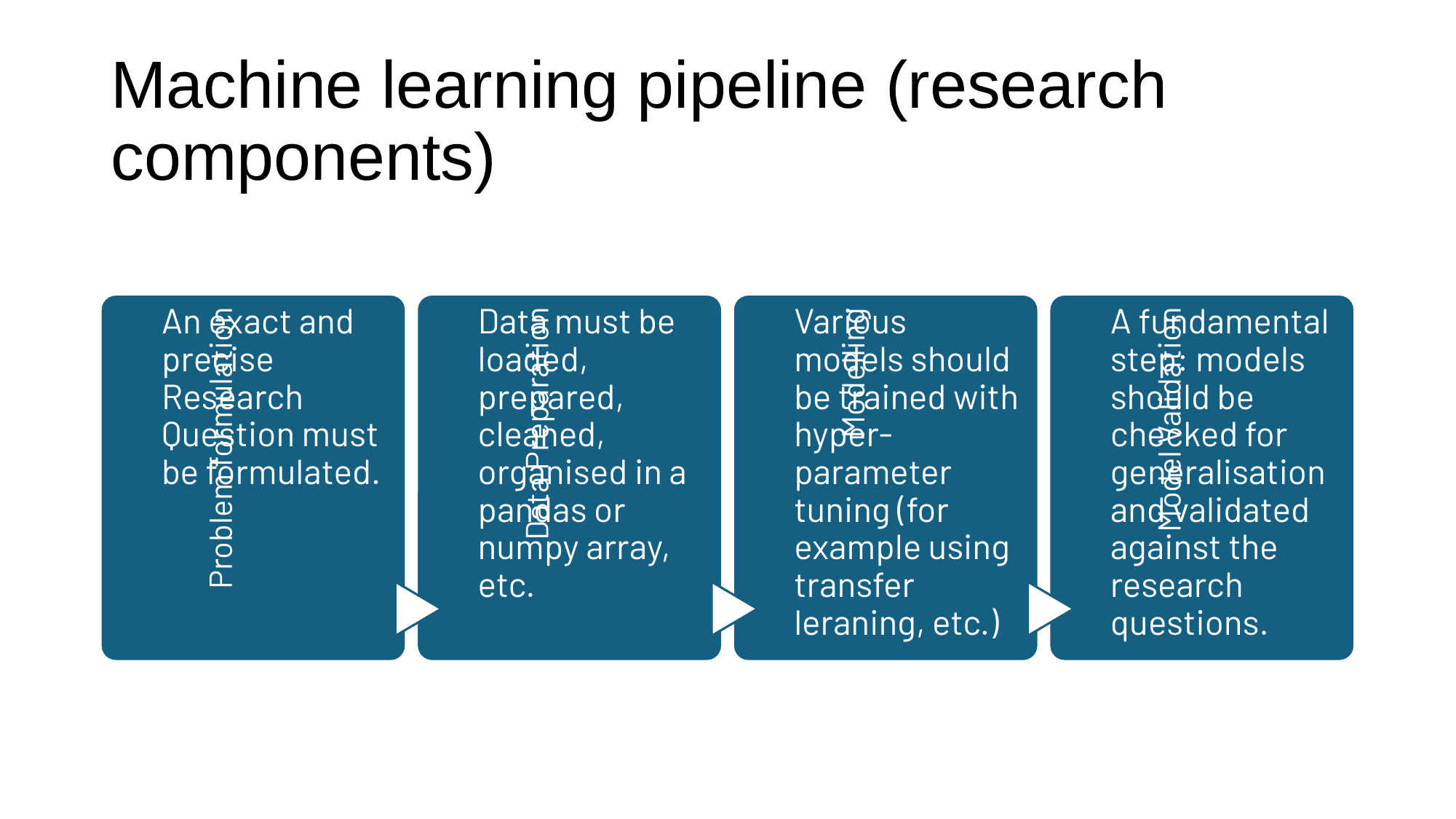

# Machine learning pipeline (research components)
Problem formulation
An exact and precise Research Question must be formulated.
Data Preparation
Data must be loaded, prepared, cleaned, organised in a pandas or numpy array, etc.
Modelling
Various models should be trained with hyper-parameter tuning (for example using transfer leraning, etc.)
Model Validation
A fundamental step: models should be checked for generalisation and validated against the research questions.